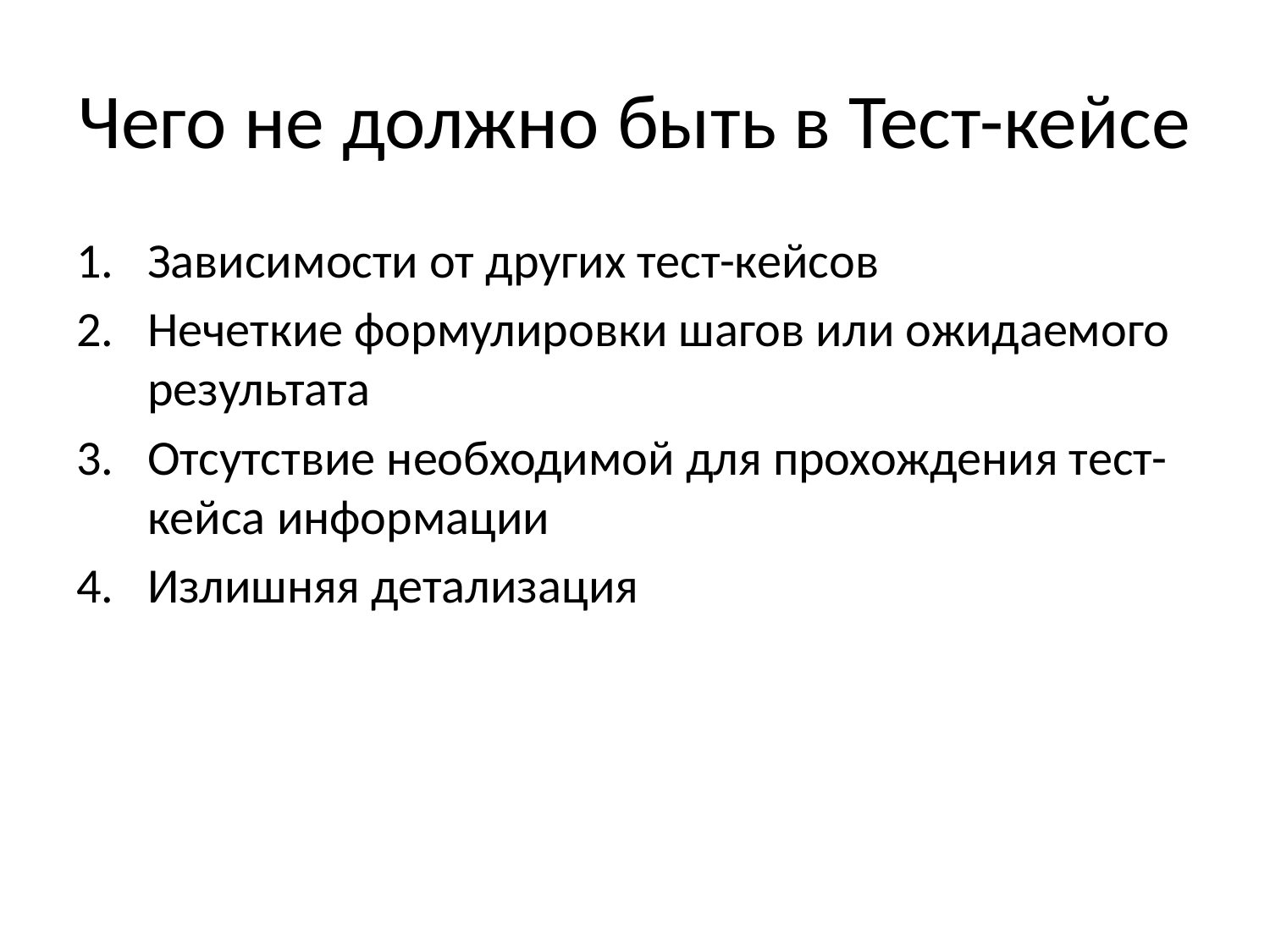

# Чего не должно быть в Тест-кейсе
Зависимости от других тест-кейсов
Нечеткие формулировки шагов или ожидаемого результата
Отсутствие необходимой для прохождения тест-кейса информации
Излишняя детализация